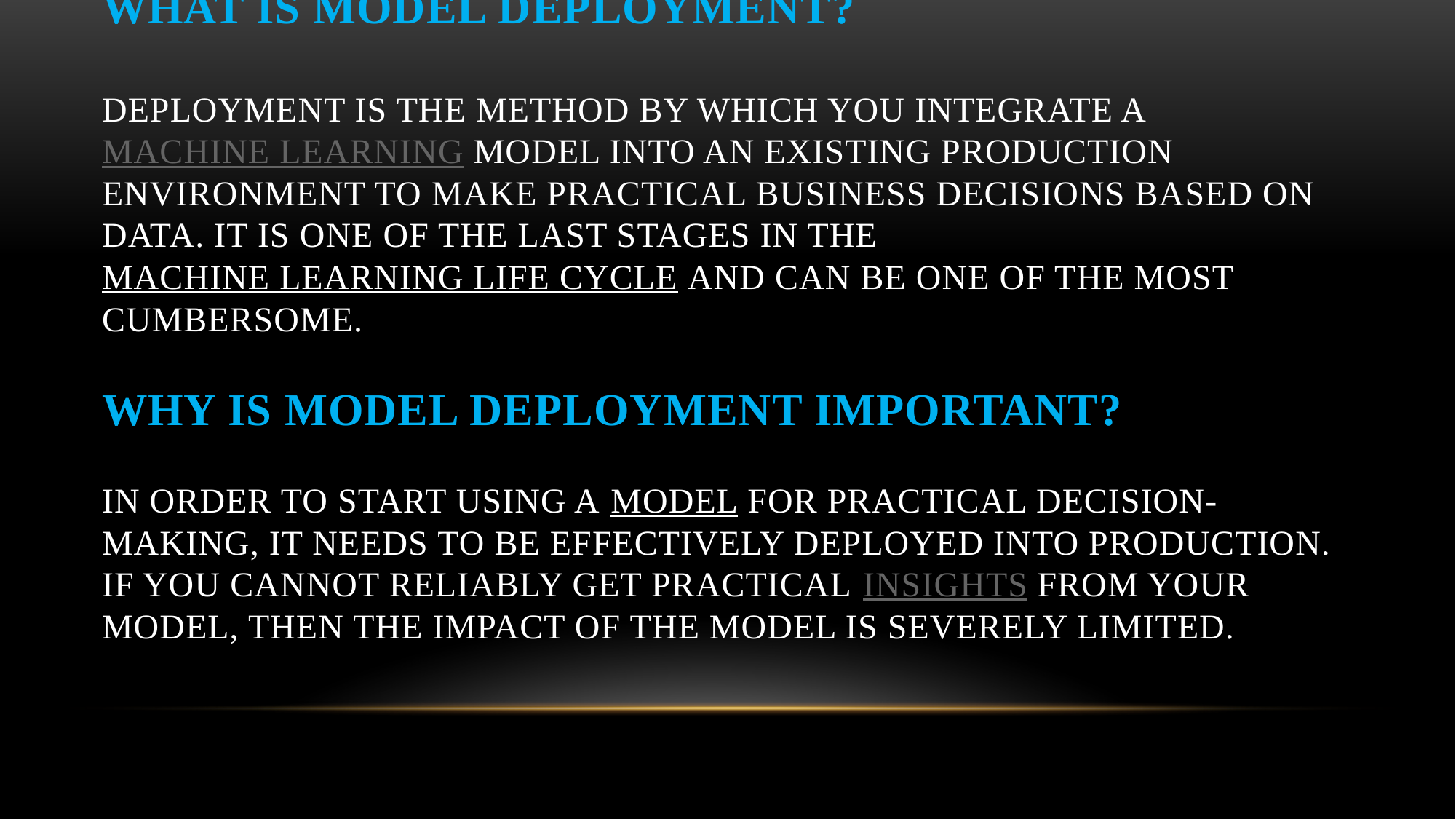

# What is Model Deployment? Deployment is the method by which you integrate a machine learning model into an existing production environment to make practical business decisions based on data. It is one of the last stages in the machine learning life cycle and can be one of the most cumbersome.  Why is Model Deployment Important? In order to start using a model for practical decision-making, it needs to be effectively deployed into production. If you cannot reliably get practical insights from your model, then the impact of the model is severely limited.